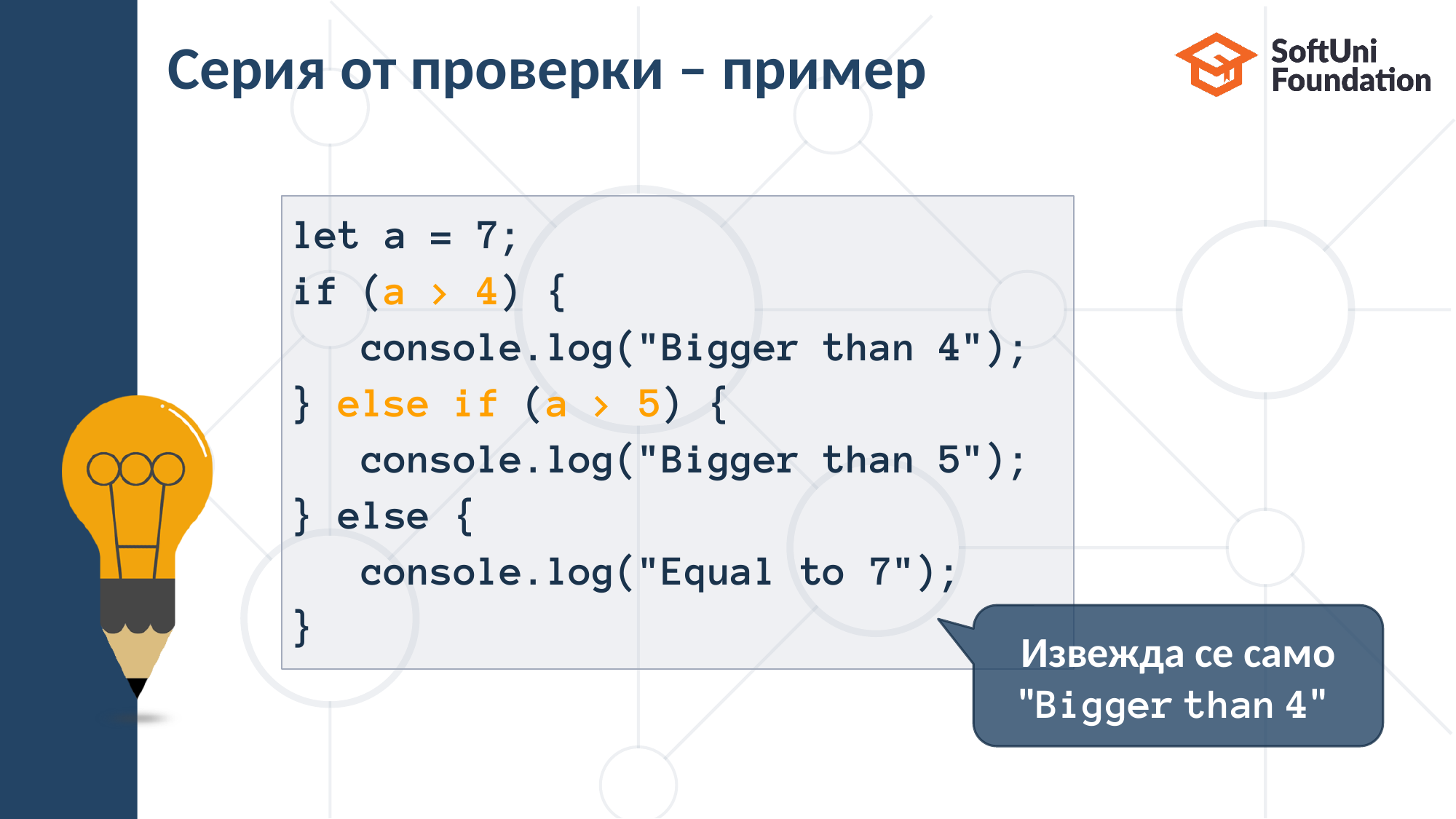

# Серия от проверки – пример
let a = 7;
if (a > 4) {
   console.log("Bigger than 4");
} else if (a > 5) {
   console.log("Bigger than 5");
} else {
   console.log("Equal to 7");
}
Извежда се само "Bigger than 4"
19